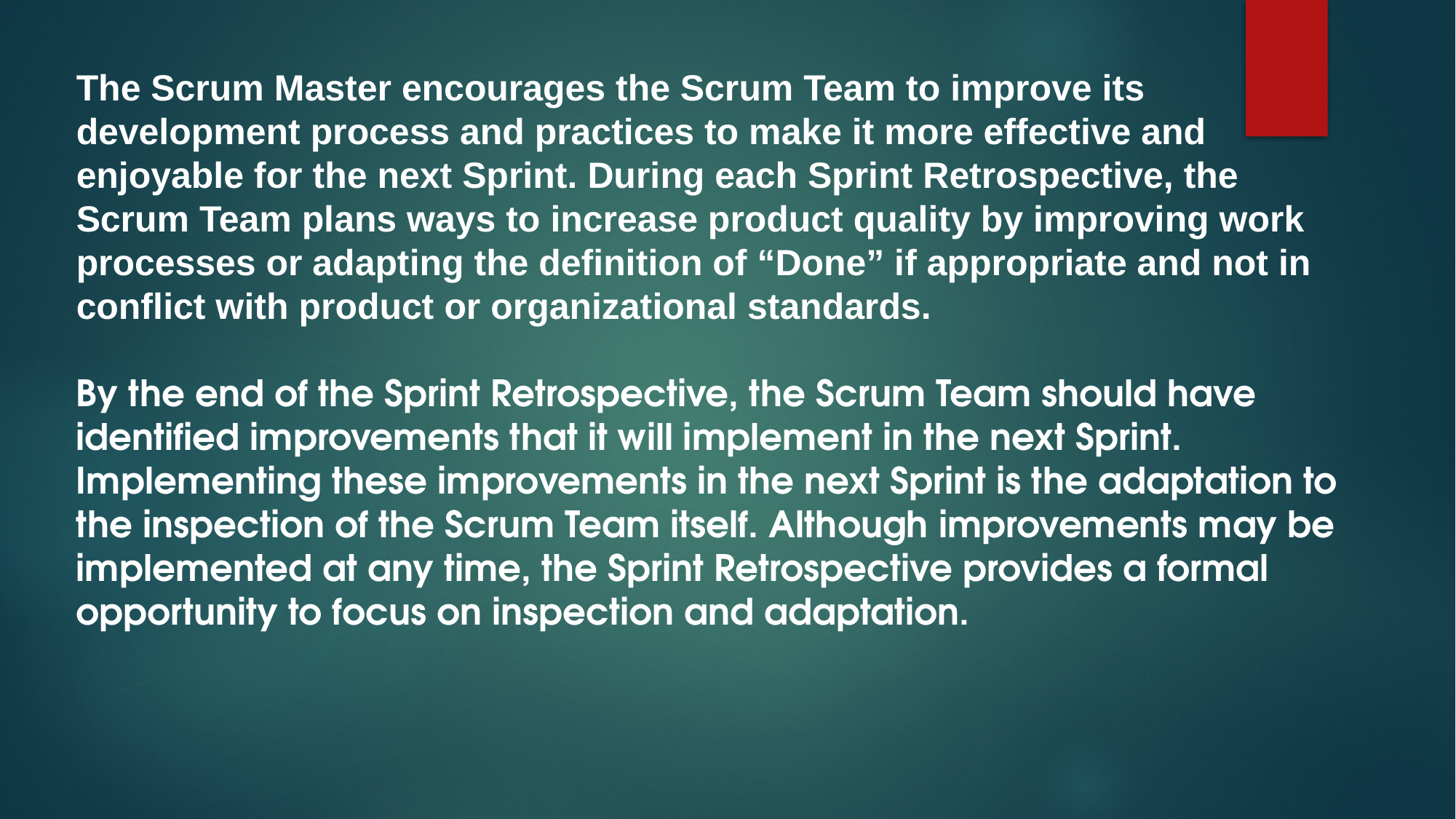

The Scrum Master encourages the Scrum Team to improve its development process and practices to make it more effective and enjoyable for the next Sprint. During each Sprint Retrospective, the Scrum Team plans ways to increase product quality by improving work processes or adapting the definition of “Done” if appropriate and not in conflict with product or organizational standards.

By the end of the Sprint Retrospective, the Scrum Team should have identified improvements that it will implement in the next Sprint. Implementing these improvements in the next Sprint is the adaptation to the inspection of the Scrum Team itself. Although improvements may be implemented at any time, the Sprint Retrospective provides a formal opportunity to focus on inspection and adaptation.